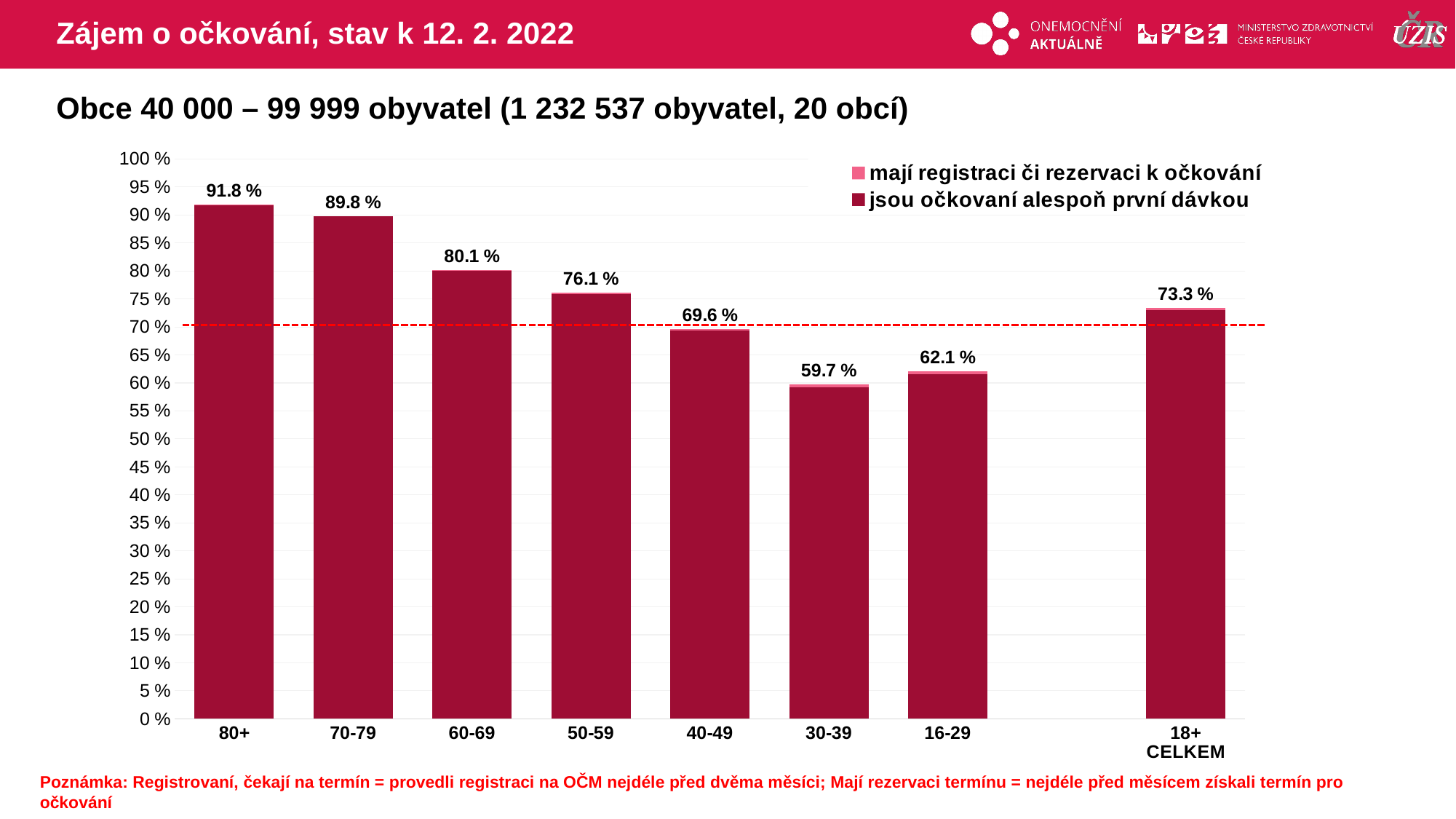

# Zájem o očkování, stav k 12. 2. 2022
Obce 40 000 – 99 999 obyvatel (1 232 537 obyvatel, 20 obcí)

### Chart

| Category | mají registraci či rezervaci k očkování | jsou očkovaní alespoň první dávkou |
|---|---|---|
| 80+ | 91.8477 | 91.7650704 |
| 70-79 | 89.8154 | 89.7476559 |
| 60-69 | 80.10045 | 79.9653795 |
| 50-59 | 76.08108 | 75.8599424 |
| 40-49 | 69.58124 | 69.3134725 |
| 30-39 | 59.72891 | 59.2396237 |
| 16-29 | 62.11207 | 61.5141937 |
|  | None | None |
| 18+ CELKEM | 73.33897 | 73.0500314 |
Poznámka: Registrovaní, čekají na termín = provedli registraci na OČM nejdéle před dvěma měsíci; Mají rezervaci termínu = nejdéle před měsícem získali termín pro očkování